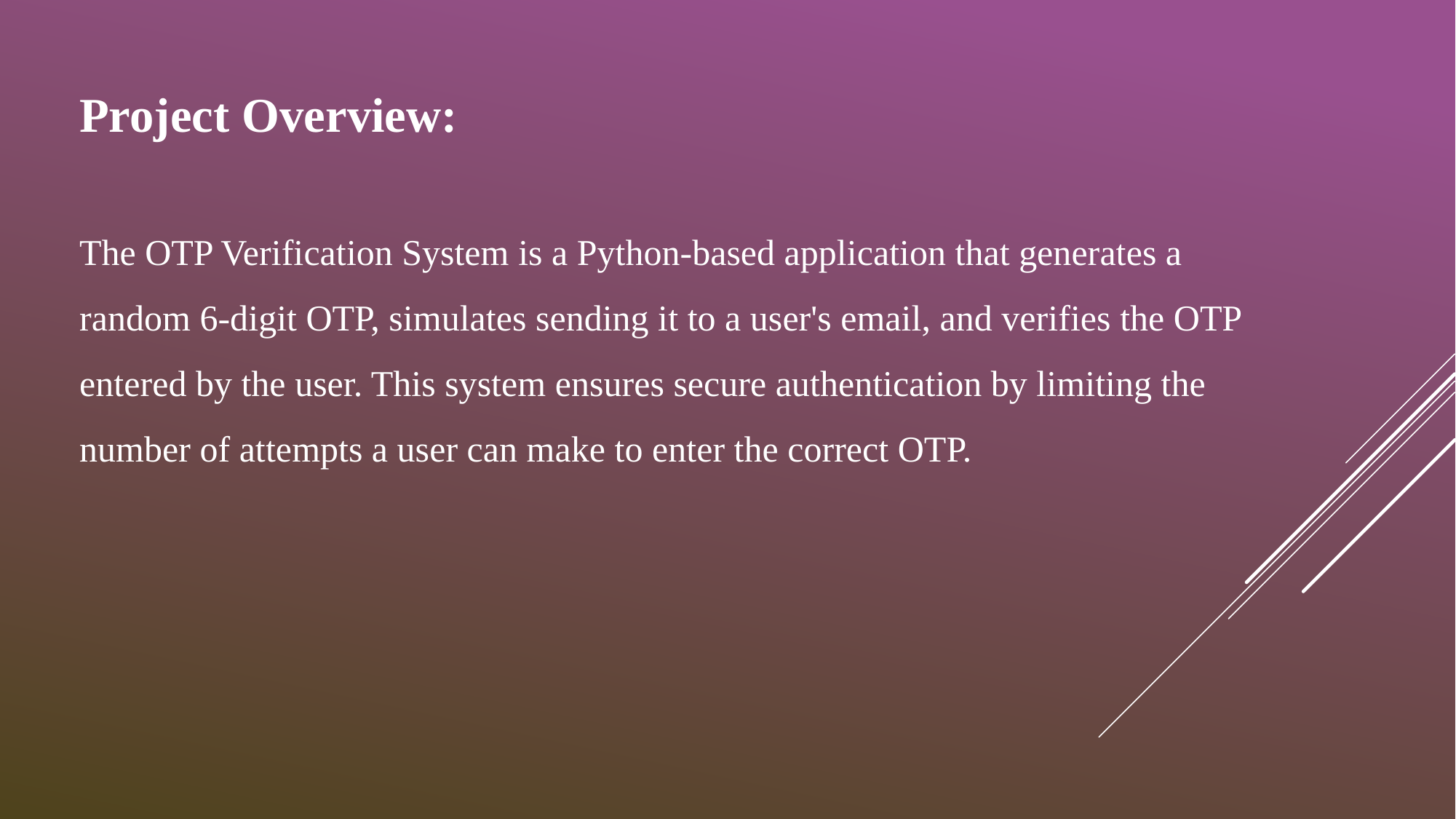

Project Overview:

The OTP Verification System is a Python-based application that generates a
random 6-digit OTP, simulates sending it to a user's email, and verifies the OTP
entered by the user. This system ensures secure authentication by limiting the
number of attempts a user can make to enter the correct OTP.